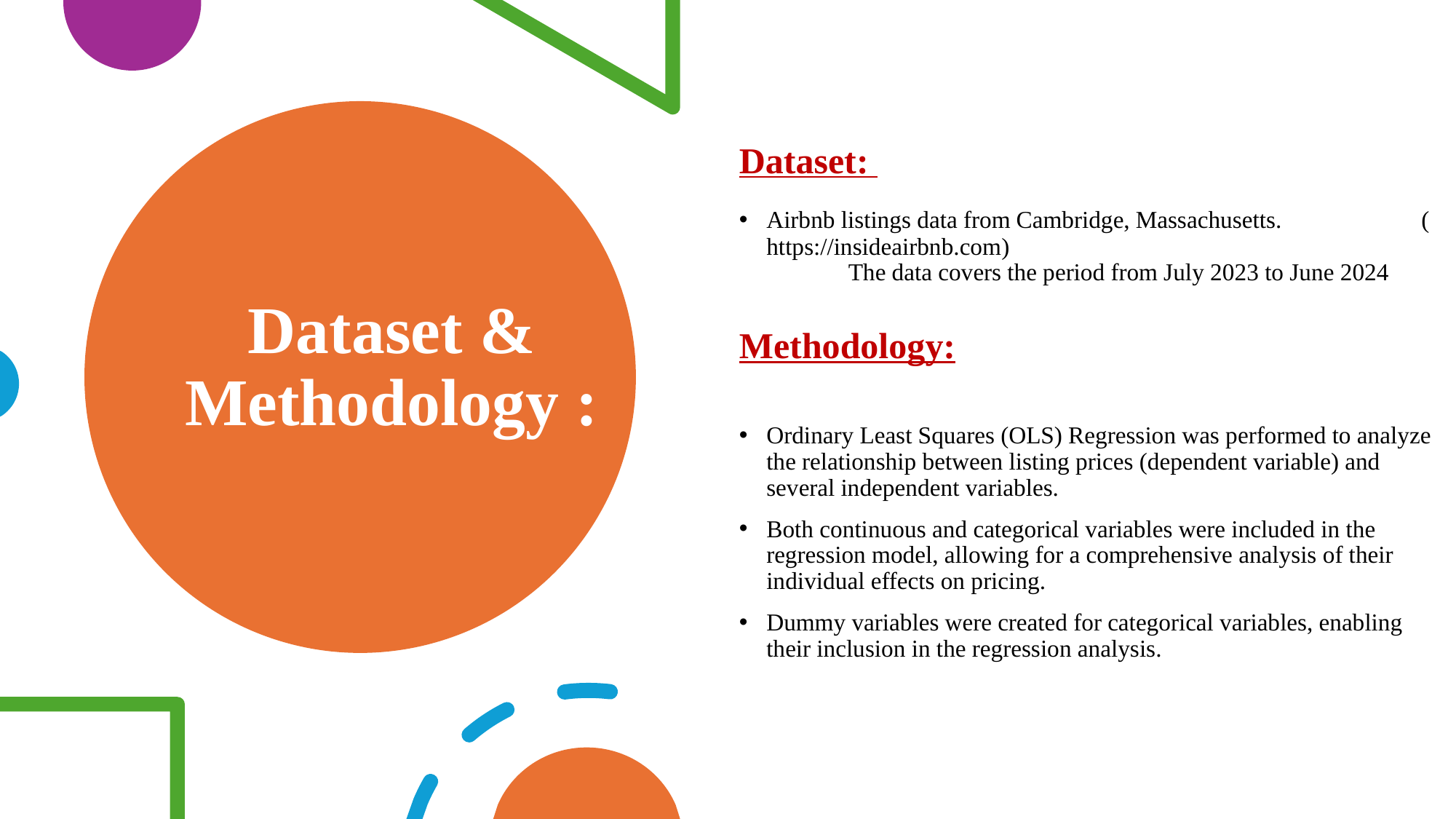

Dataset:

Airbnb listings data from Cambridge, Massachusetts.              	(https://insideairbnb.com)
      	The data covers the period from July 2023 to June 2024

Methodology:

Ordinary Least Squares (OLS) Regression was performed to analyze the relationship between listing prices (dependent variable) and several independent variables.
Both continuous and categorical variables were included in the regression model, allowing for a comprehensive analysis of their individual effects on pricing.
Dummy variables were created for categorical variables, enabling their inclusion in the regression analysis.

# Dataset & Methodology :